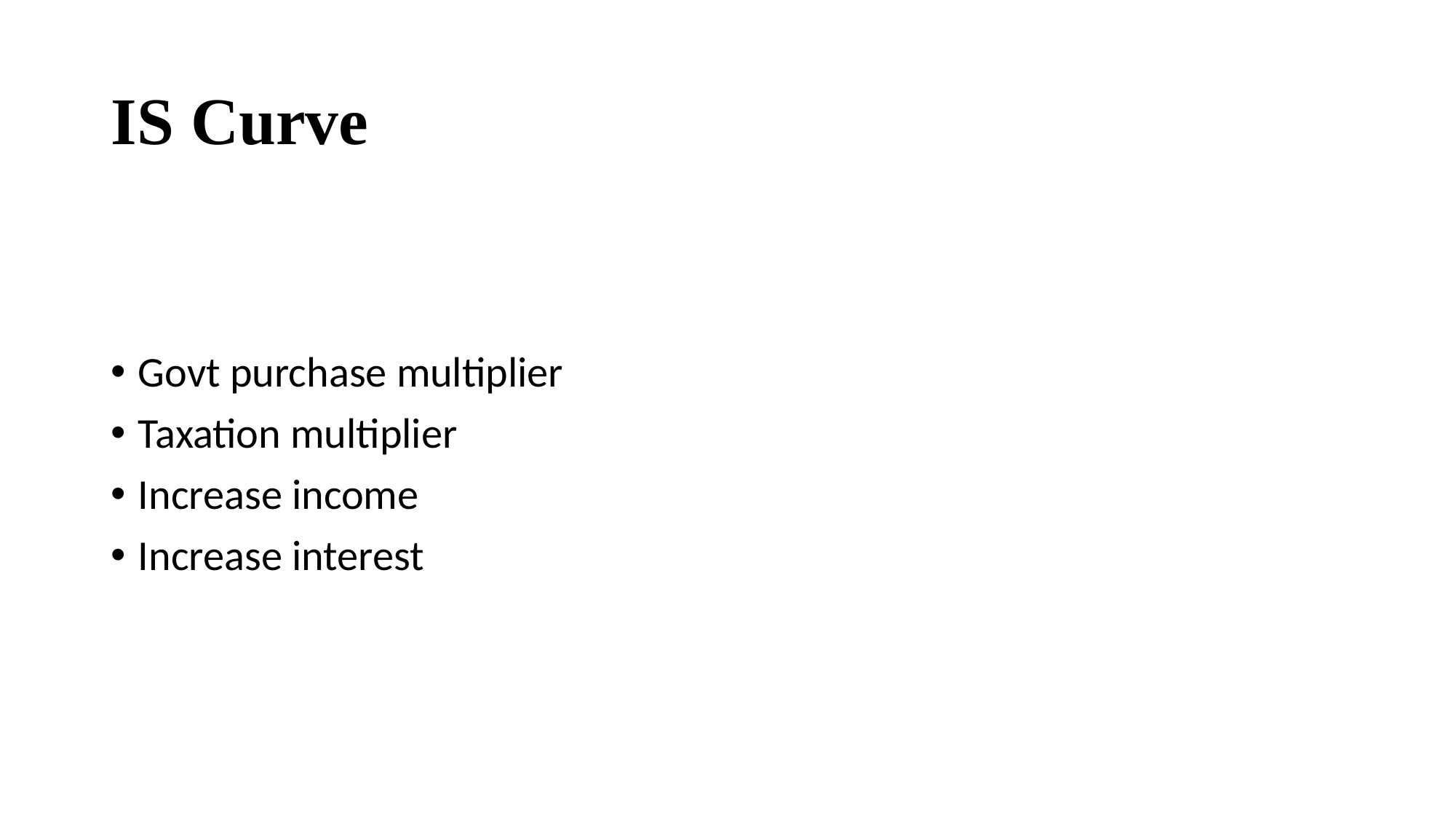

# IS Curve

Govt purchase multiplier
Taxation multiplier
Increase income
Increase interest